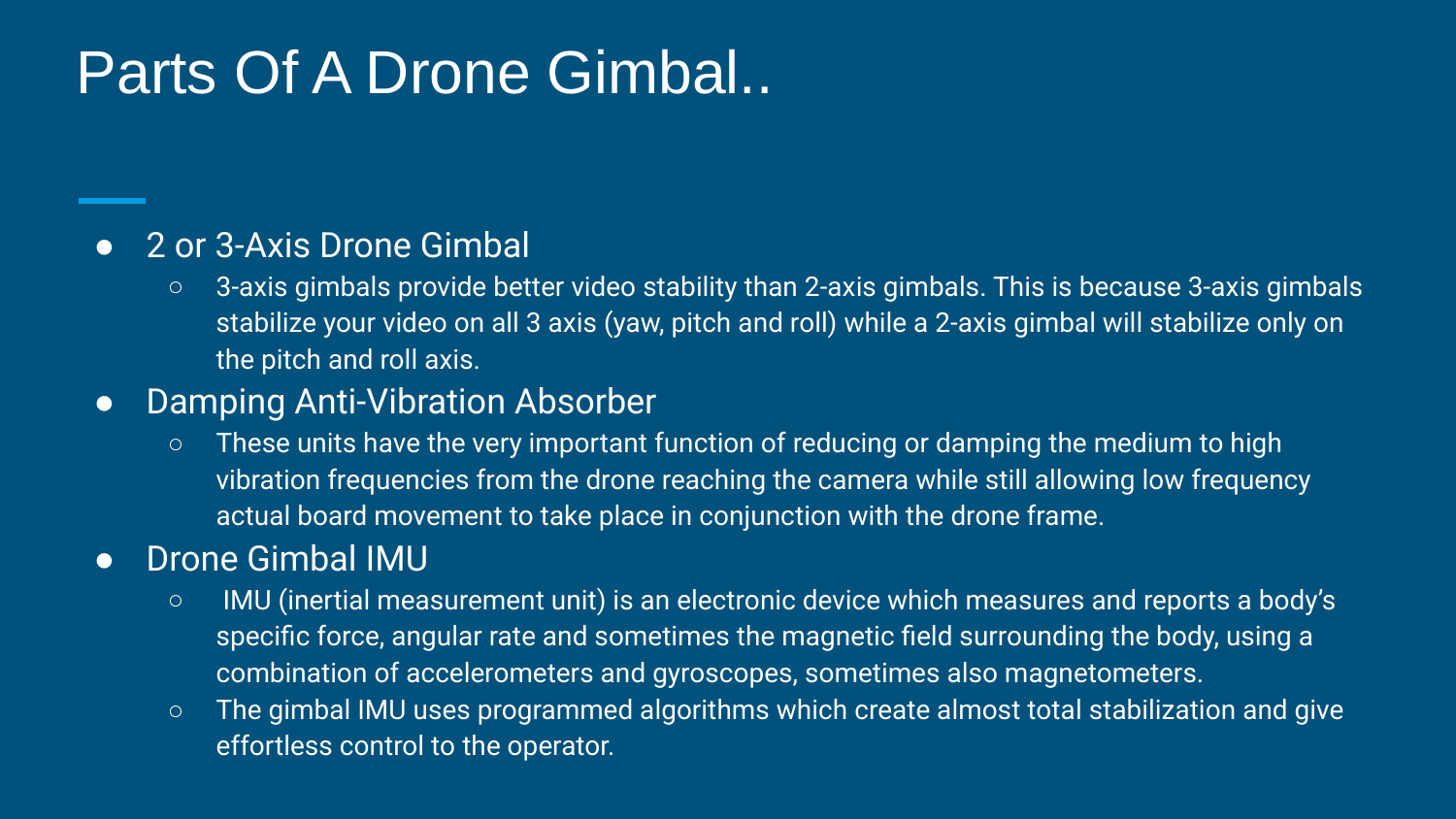

# Parts Of A Drone Gimbal..
2 or 3-Axis Drone Gimbal
3-axis gimbals provide better video stability than 2-axis gimbals. This is because 3-axis gimbals stabilize your video on all 3 axis (yaw, pitch and roll) while a 2-axis gimbal will stabilize only on the pitch and roll axis.
Damping Anti-Vibration Absorber
These units have the very important function of reducing or damping the medium to high vibration frequencies from the drone reaching the camera while still allowing low frequency actual board movement to take place in conjunction with the drone frame.
Drone Gimbal IMU
 IMU (inertial measurement unit) is an electronic device which measures and reports a body’s specific force, angular rate and sometimes the magnetic field surrounding the body, using a combination of accelerometers and gyroscopes, sometimes also magnetometers.
The gimbal IMU uses programmed algorithms which create almost total stabilization and give effortless control to the operator.